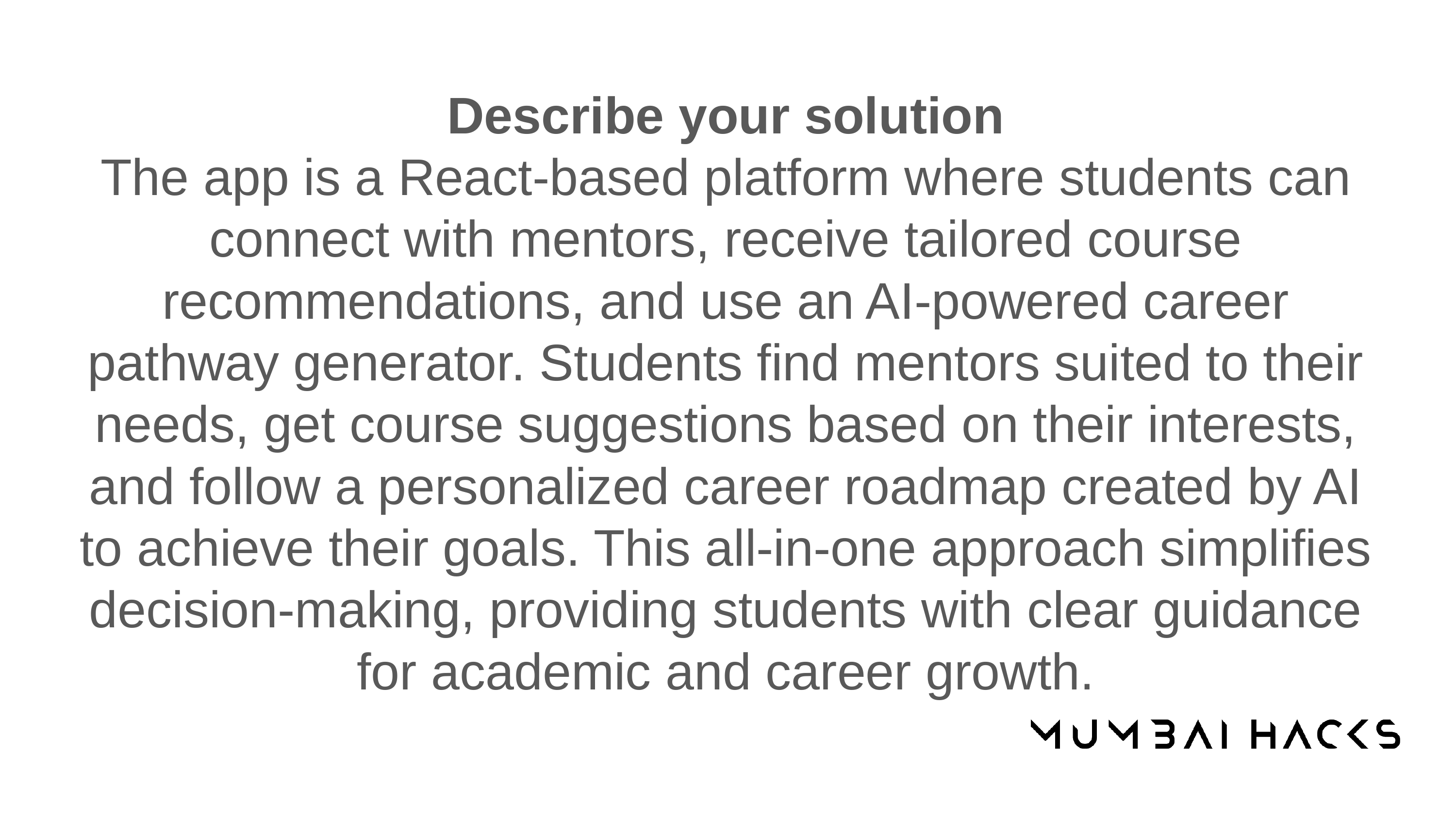

Describe your solution
The app is a React-based platform where students can connect with mentors, receive tailored course recommendations, and use an AI-powered career pathway generator. Students find mentors suited to their needs, get course suggestions based on their interests, and follow a personalized career roadmap created by AI to achieve their goals. This all-in-one approach simplifies decision-making, providing students with clear guidance for academic and career growth.